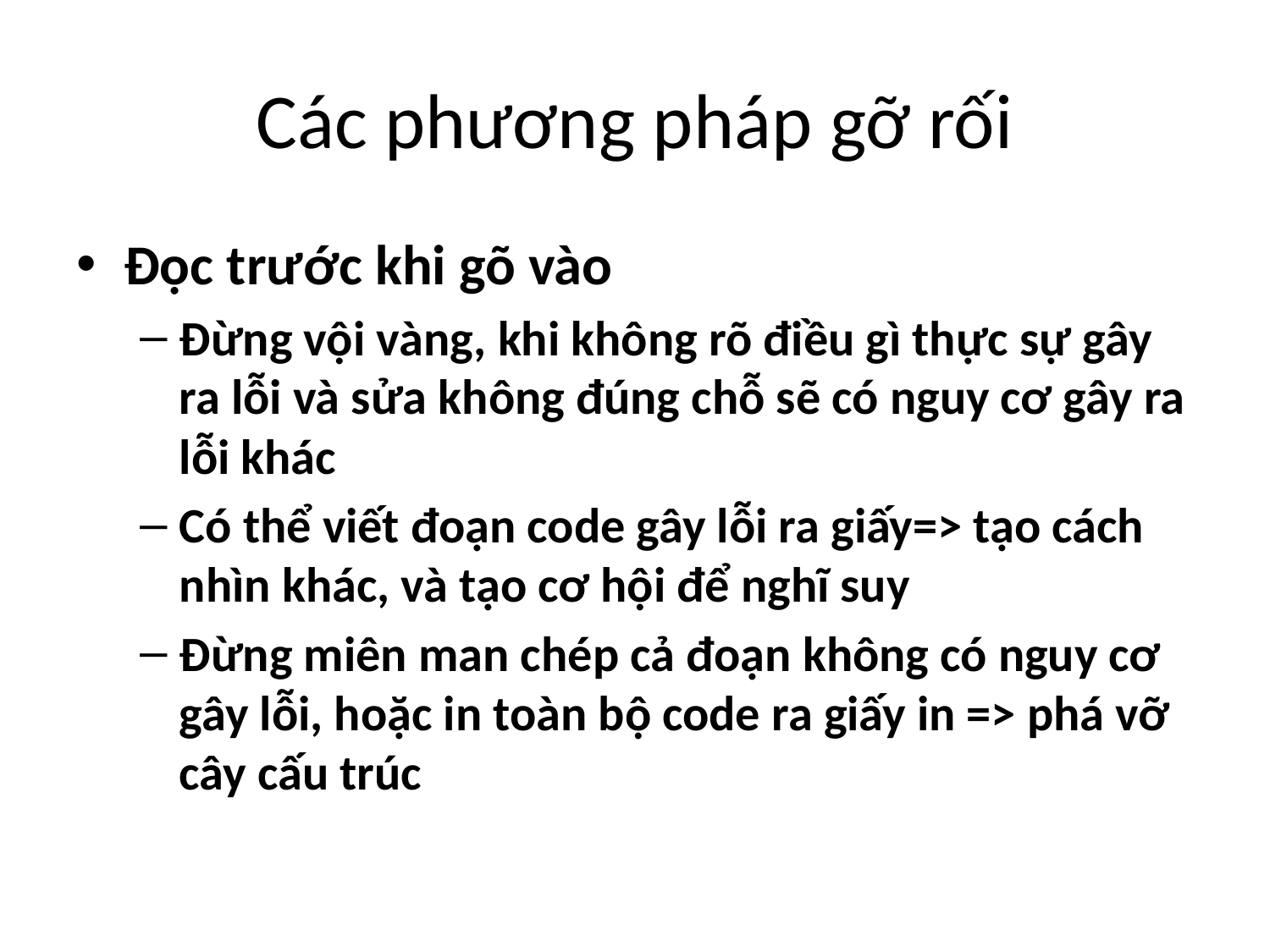

# Các phương pháp gỡ rối
Đọc trước khi gõ vào
Đừng vội vàng, khi không rõ điều gì thực sự gây ra lỗi và sửa không đúng chỗ sẽ có nguy cơ gây ra lỗi khác
Có thể viết đoạn code gây lỗi ra giấy=> tạo cách nhìn khác, và tạo cơ hội để nghĩ suy
Đừng miên man chép cả đoạn không có nguy cơ gây lỗi, hoặc in toàn bộ code ra giấy in => phá vỡ cây cấu trúc